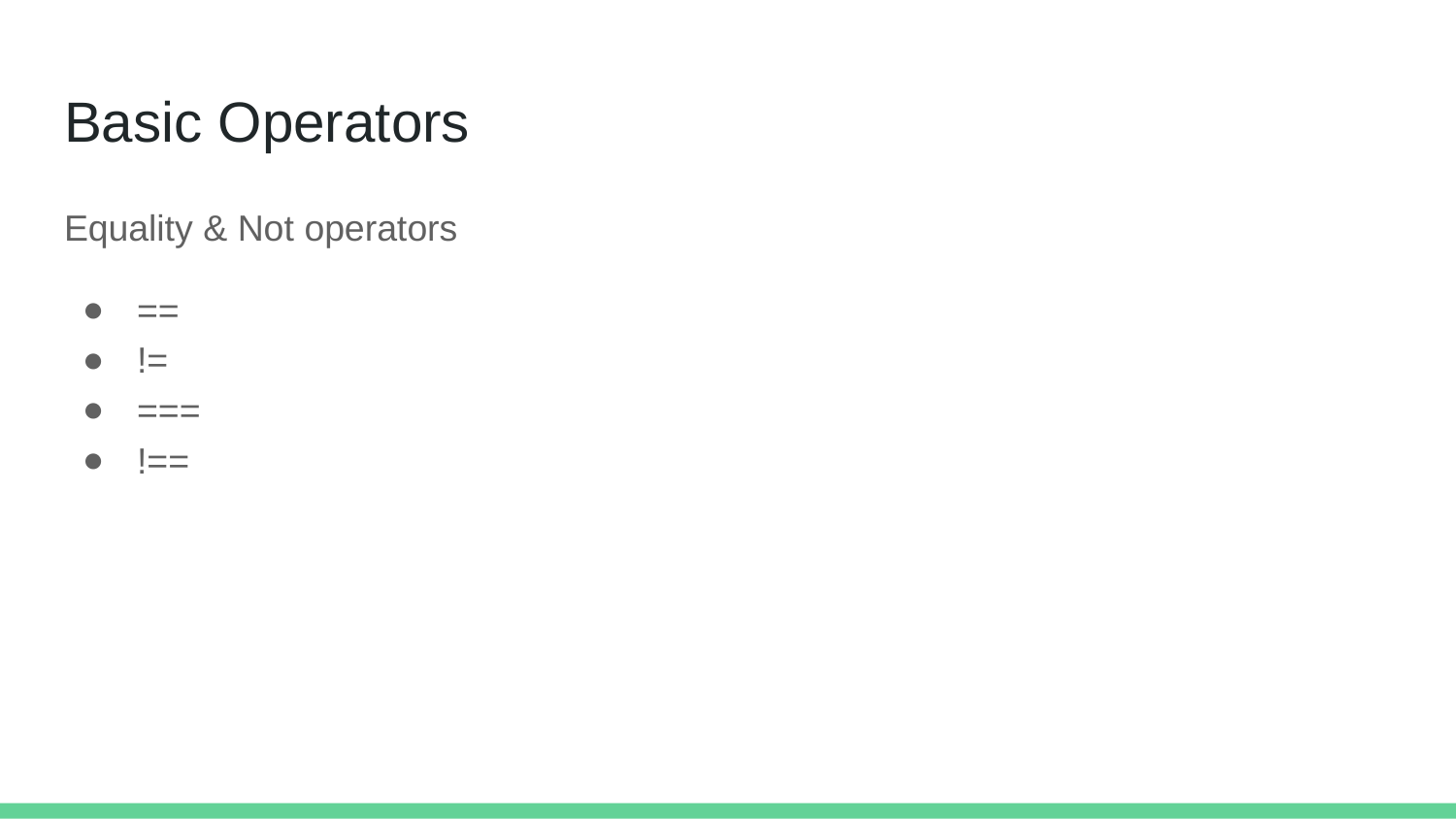

# Basic Operators
Equality & Not operators
==
!=
===
!==